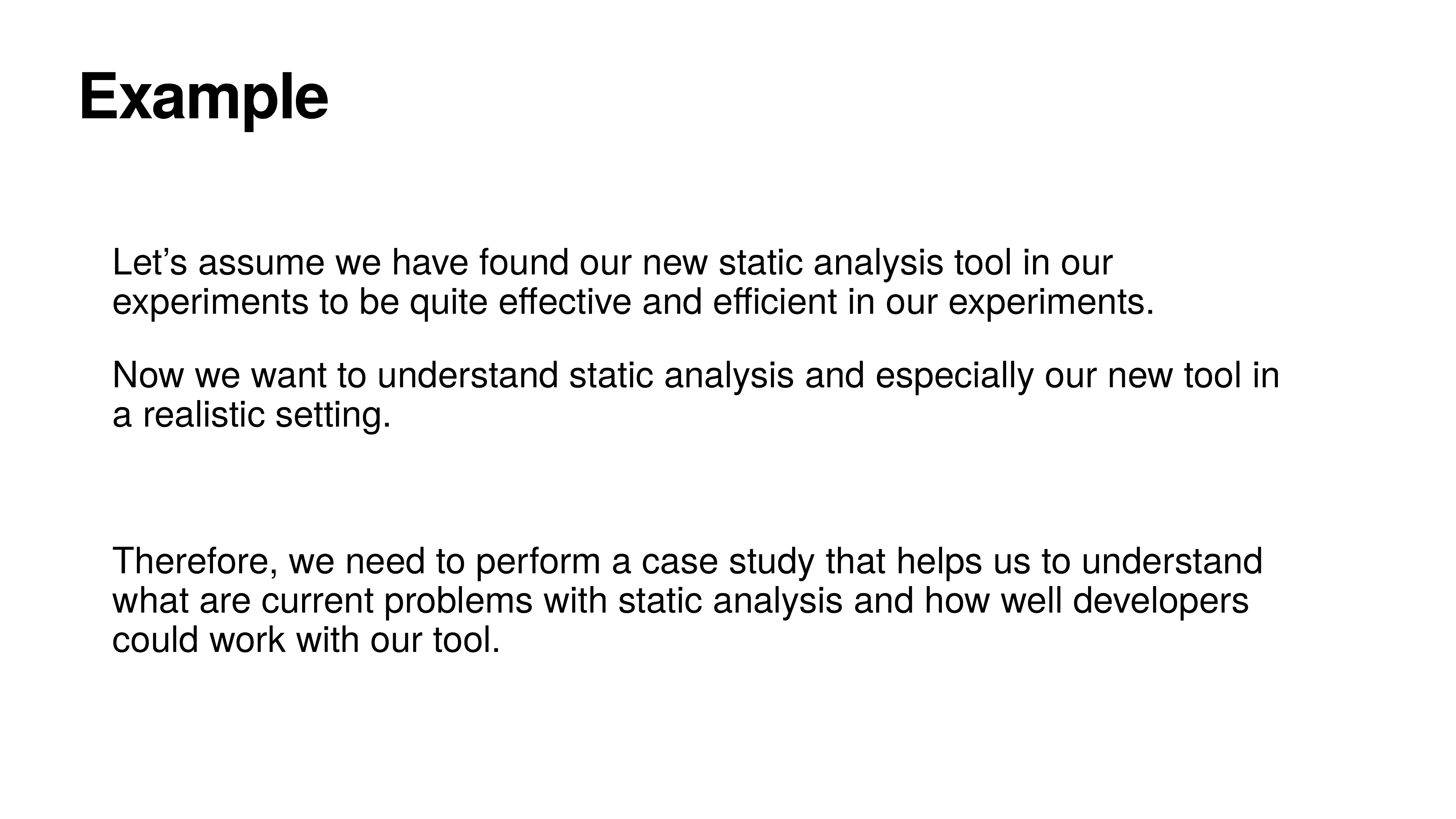

Example
Let’s assume we have found our new static analysis tool in our experiments to be quite effective and efficient in our experiments.
Now we want to understand static analysis and especially our new tool in a realistic setting.

Therefore, we need to perform a case study that helps us to understand what are current problems with static analysis and how well developers could work with our tool.